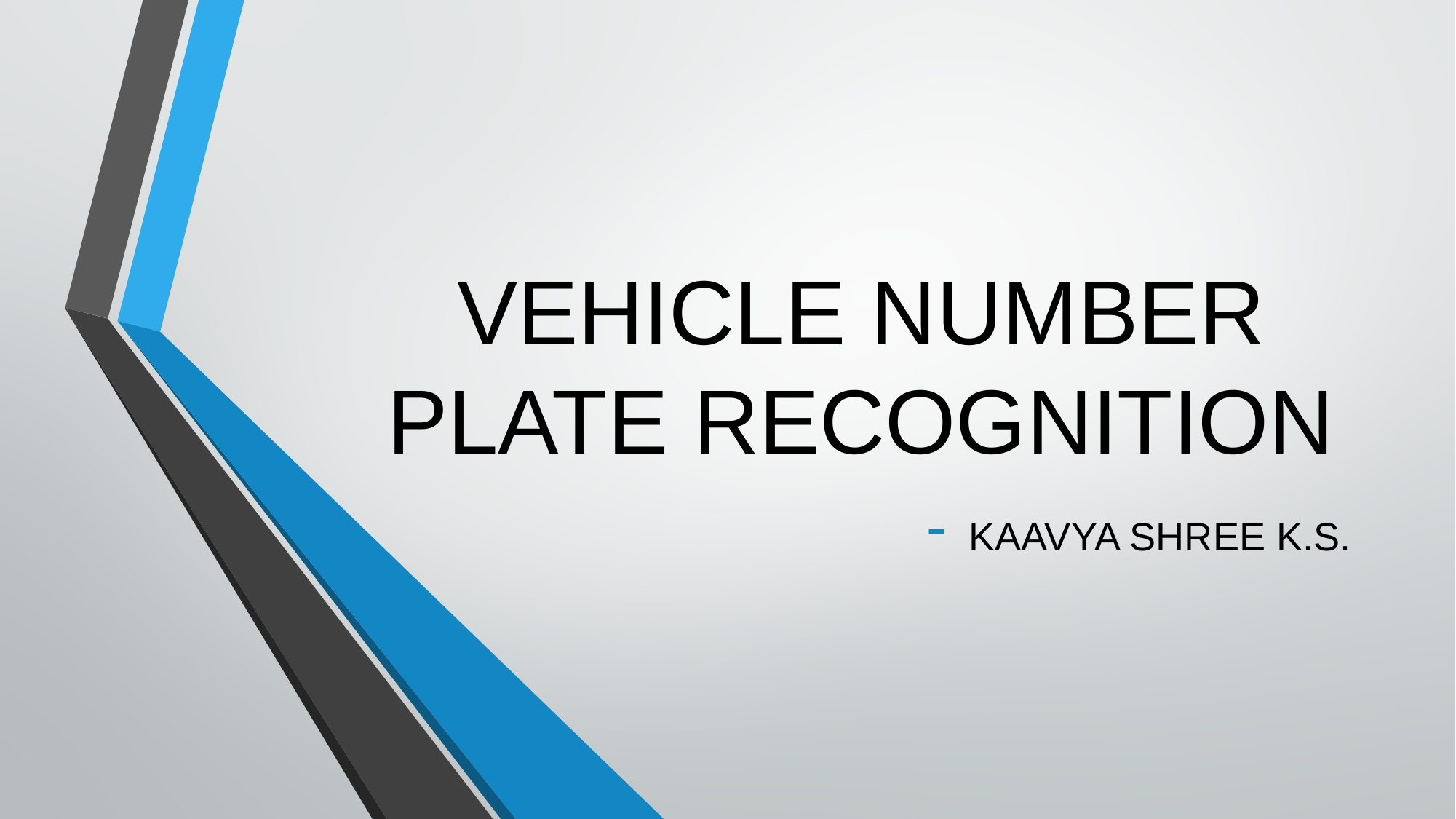

# VEHICLE NUMBER PLATE RECOGNITION
KAAVYA SHREE K.S.